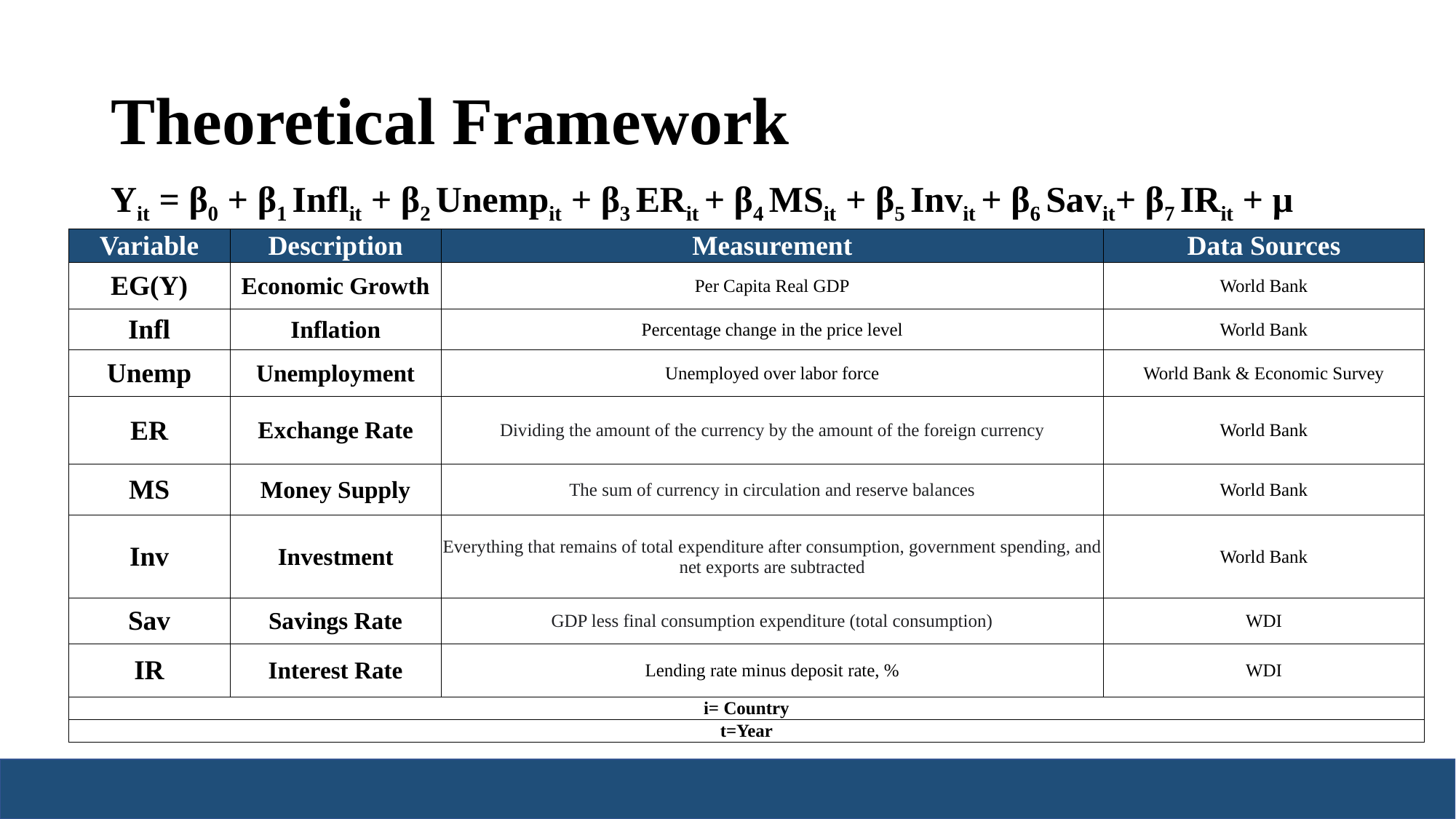

# Theoretical Framework
Yit = β0 + β1 Inflit + β2 Unempit + β3 ERit + β4 MSit + β5 Invit + β6 Savit+ β7 IRit + µ

| Variable | Description | Measurement | Data Sources |
| --- | --- | --- | --- |
| EG(Y) | Economic Growth | Per Capita Real GDP | World Bank |
| Infl | Inflation | Percentage change in the price level | World Bank |
| Unemp | Unemployment | Unemployed over labor force | World Bank & Economic Survey |
| ER | Exchange Rate | Dividing the amount of the currency by the amount of the foreign currency | World Bank |
| MS | Money Supply | The sum of currency in circulation and reserve balances | World Bank |
| Inv | Investment | Everything that remains of total expenditure after consumption, government spending, and net exports are subtracted | World Bank |
| Sav | Savings Rate | GDP less final consumption expenditure (total consumption) | WDI |
| IR | Interest Rate | Lending rate minus deposit rate, % | WDI |
| i= Country |  |  |  |
| t=Year |  |  |  |